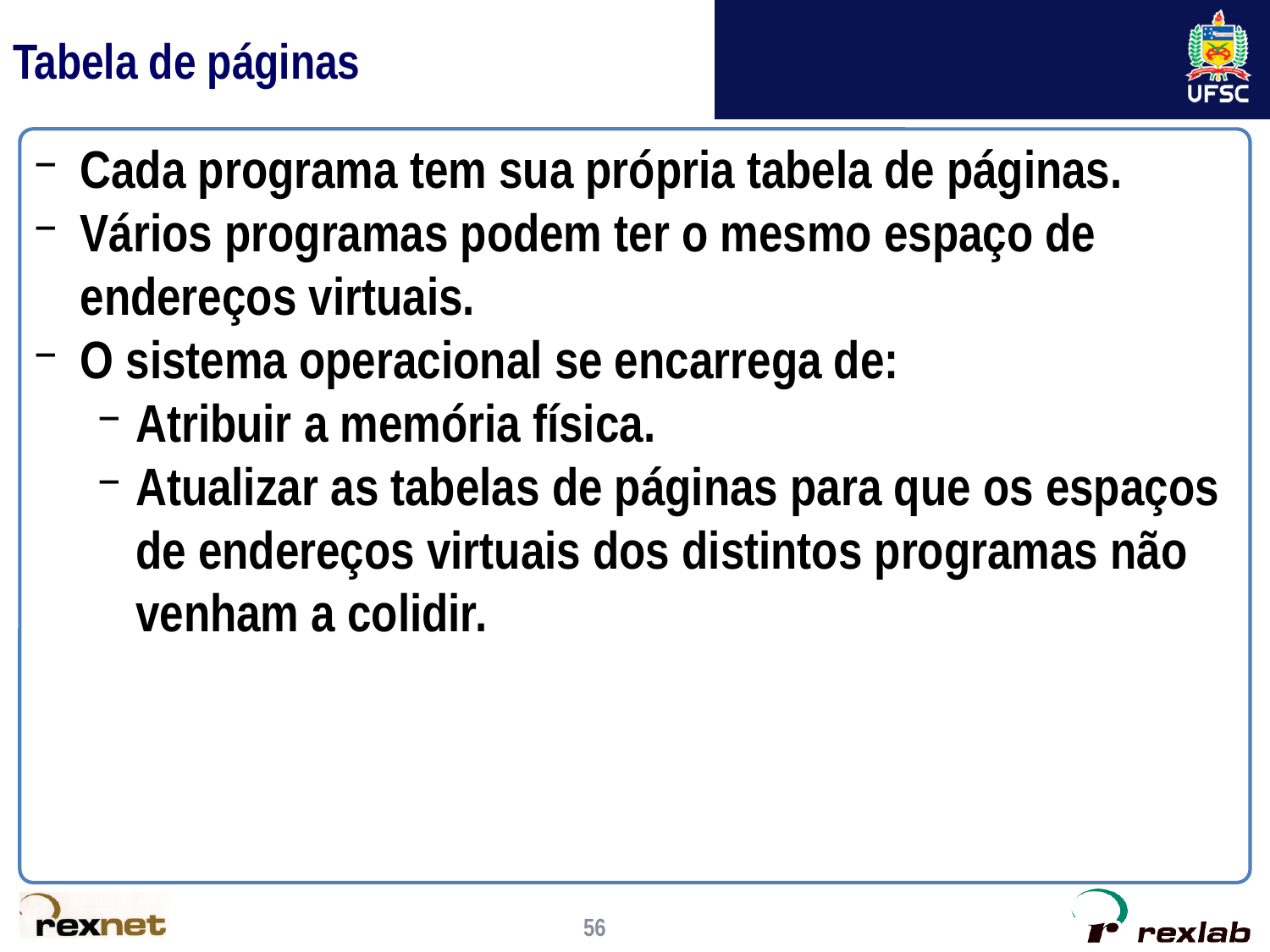

# Tabela de páginas
Cada programa tem sua própria tabela de páginas.
Vários programas podem ter o mesmo espaço de endereços virtuais.
O sistema operacional se encarrega de:
Atribuir a memória física.
Atualizar as tabelas de páginas para que os espaços de endereços virtuais dos distintos programas não venham a colidir.

56